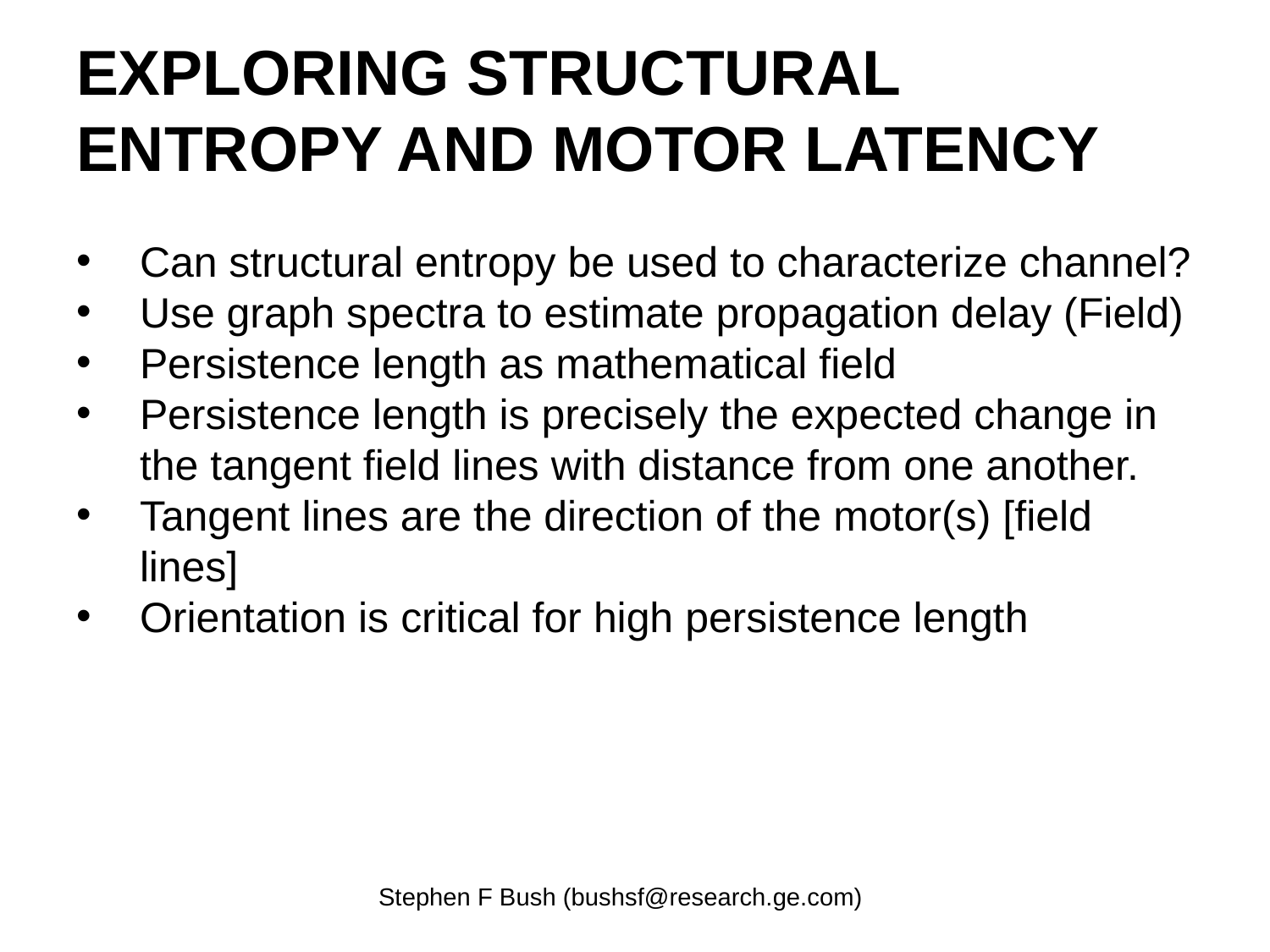

# EXPLORING STRUCTURAL ENTROPY AND MOTOR LATENCY
Can structural entropy be used to characterize channel?
Use graph spectra to estimate propagation delay (Field)
Persistence length as mathematical field
Persistence length is precisely the expected change in the tangent field lines with distance from one another.
Tangent lines are the direction of the motor(s) [field lines]
Orientation is critical for high persistence length
Stephen F Bush (bushsf@research.ge.com)